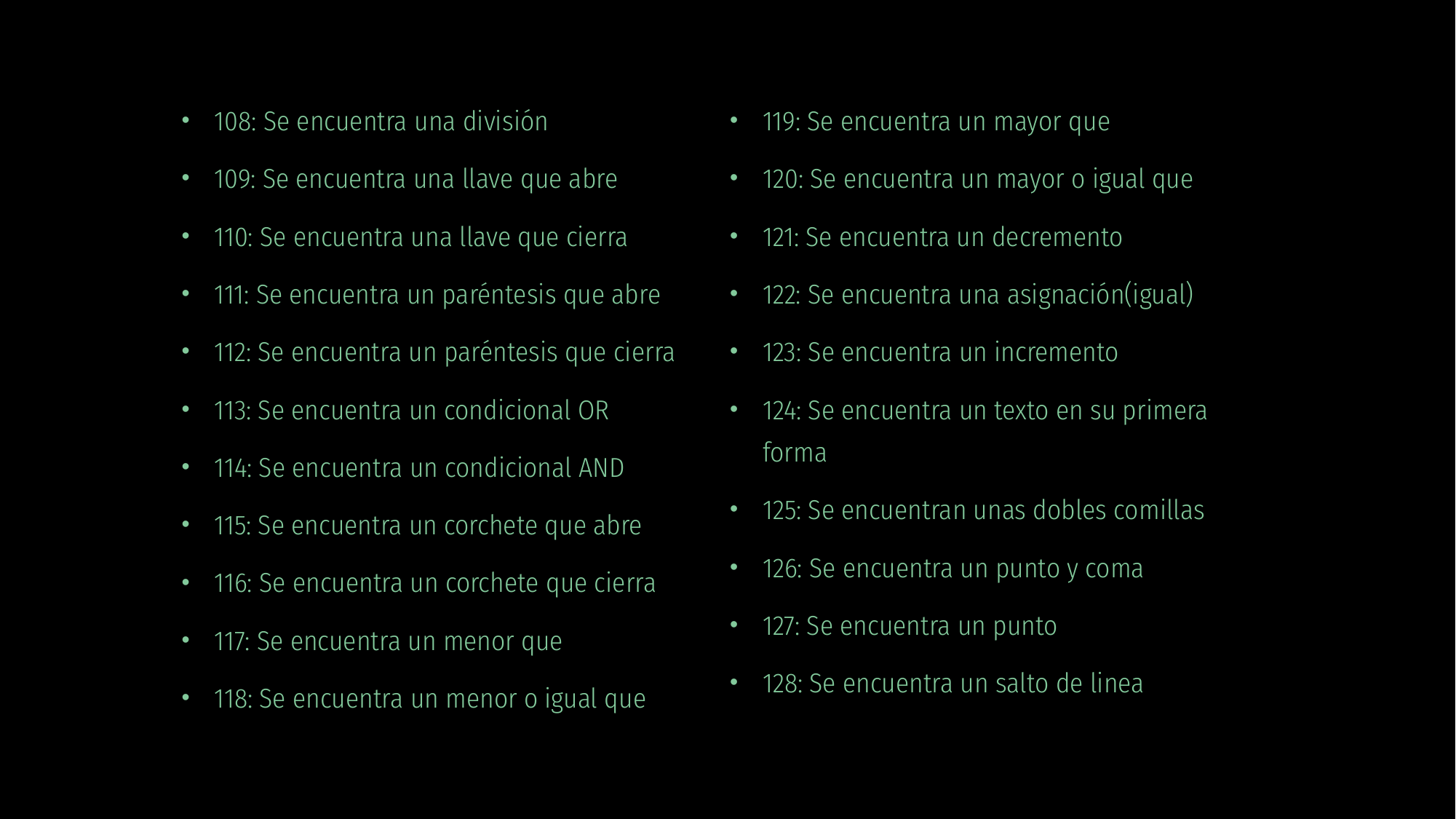

119: Se encuentra un mayor que
120: Se encuentra un mayor o igual que
121: Se encuentra un decremento
122: Se encuentra una asignación(igual)
123: Se encuentra un incremento
124: Se encuentra un texto en su primera forma
125: Se encuentran unas dobles comillas
126: Se encuentra un punto y coma
127: Se encuentra un punto
128: Se encuentra un salto de linea
108: Se encuentra una división
109: Se encuentra una llave que abre
110: Se encuentra una llave que cierra
111: Se encuentra un paréntesis que abre
112: Se encuentra un paréntesis que cierra
113: Se encuentra un condicional OR
114: Se encuentra un condicional AND
115: Se encuentra un corchete que abre
116: Se encuentra un corchete que cierra
117: Se encuentra un menor que
118: Se encuentra un menor o igual que